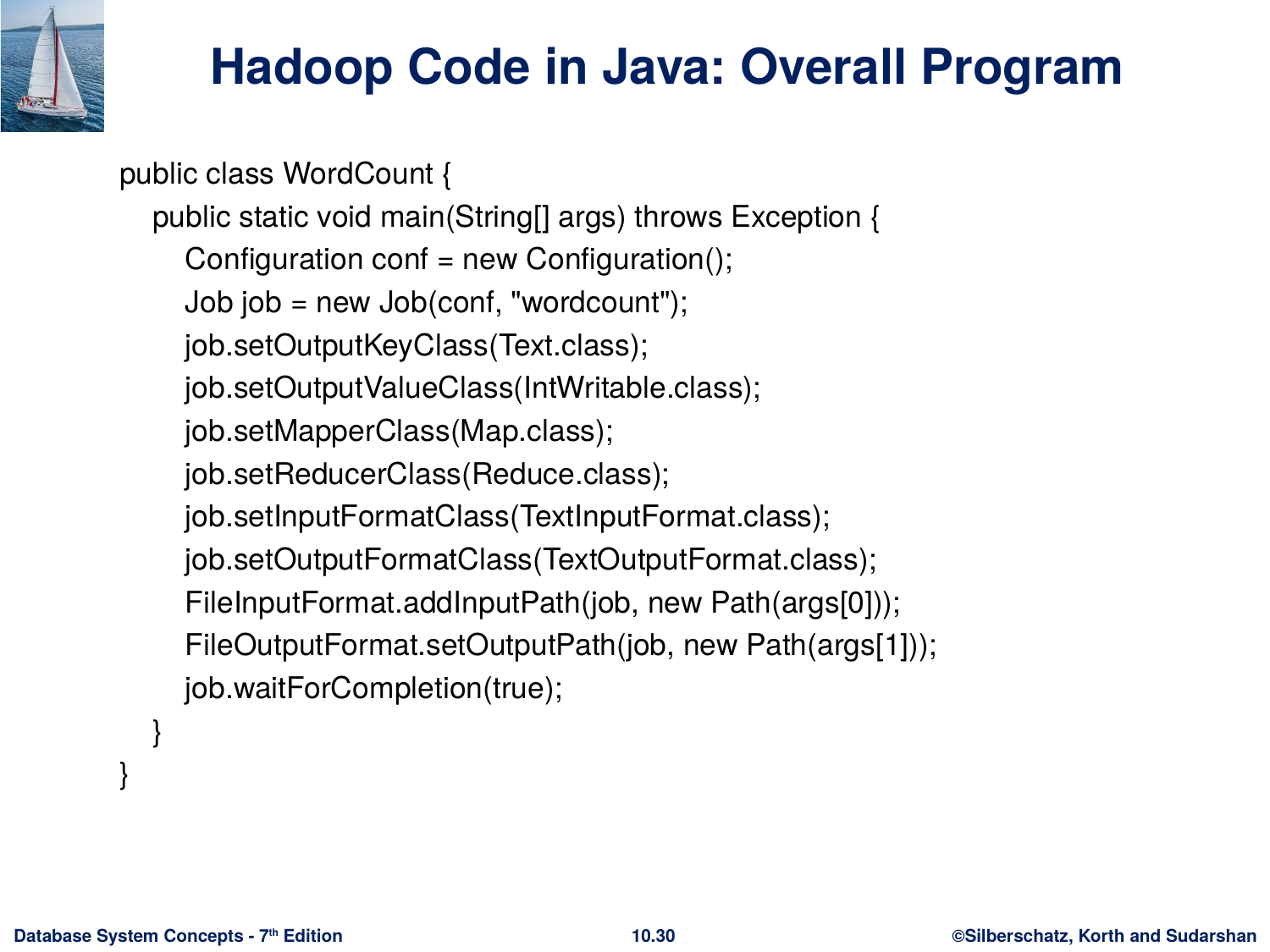

# Hadoop Code in Java: Overall Program
public class WordCount {
    public static void main(String[] args) throws Exception {
        Configuration conf = new Configuration();
        Job job = new Job(conf, "wordcount");
        job.setOutputKeyClass(Text.class);
        job.setOutputValueClass(IntWritable.class);
        job.setMapperClass(Map.class);
        job.setReducerClass(Reduce.class);
        job.setInputFormatClass(TextInputFormat.class);
        job.setOutputFormatClass(TextOutputFormat.class);
        FileInputFormat.addInputPath(job, new Path(args[0]));
        FileOutputFormat.setOutputPath(job, new Path(args[1]));
        job.waitForCompletion(true);
    }
}